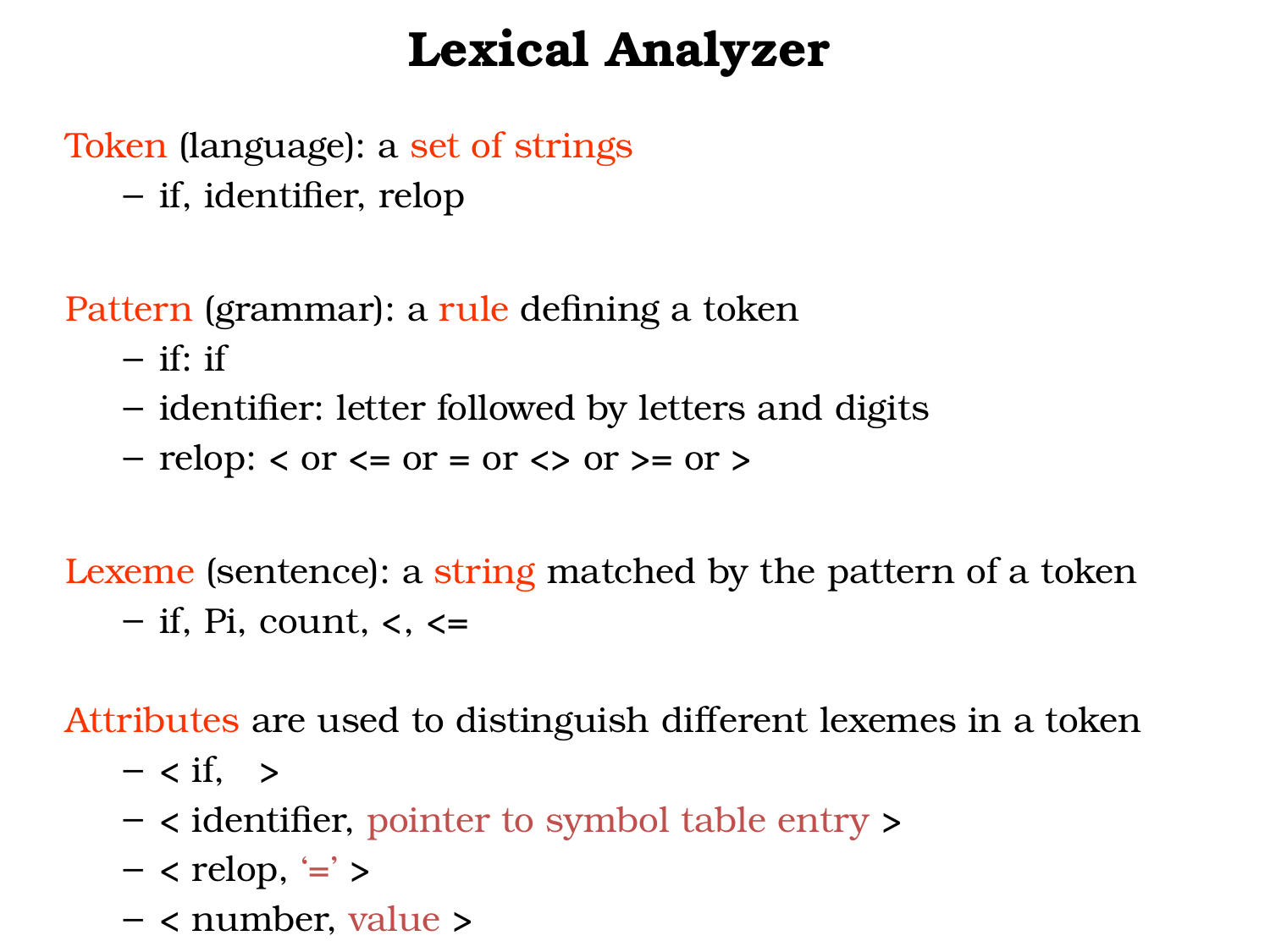

Lexical Analyzer
Token (language): a set of strings
if, identifier, relop

Pattern (grammar): a rule defining a token
if: if
identifier: letter followed by letters and digits
relop: < or <= or = or <> or >= or >

Lexeme (sentence): a string matched by the pattern of a token
if, Pi, count, <, <=

Attributes are used to distinguish different lexemes in a token
< if,   >
< identifier, pointer to symbol table entry >
< relop, ‘=’ >
< number, value >